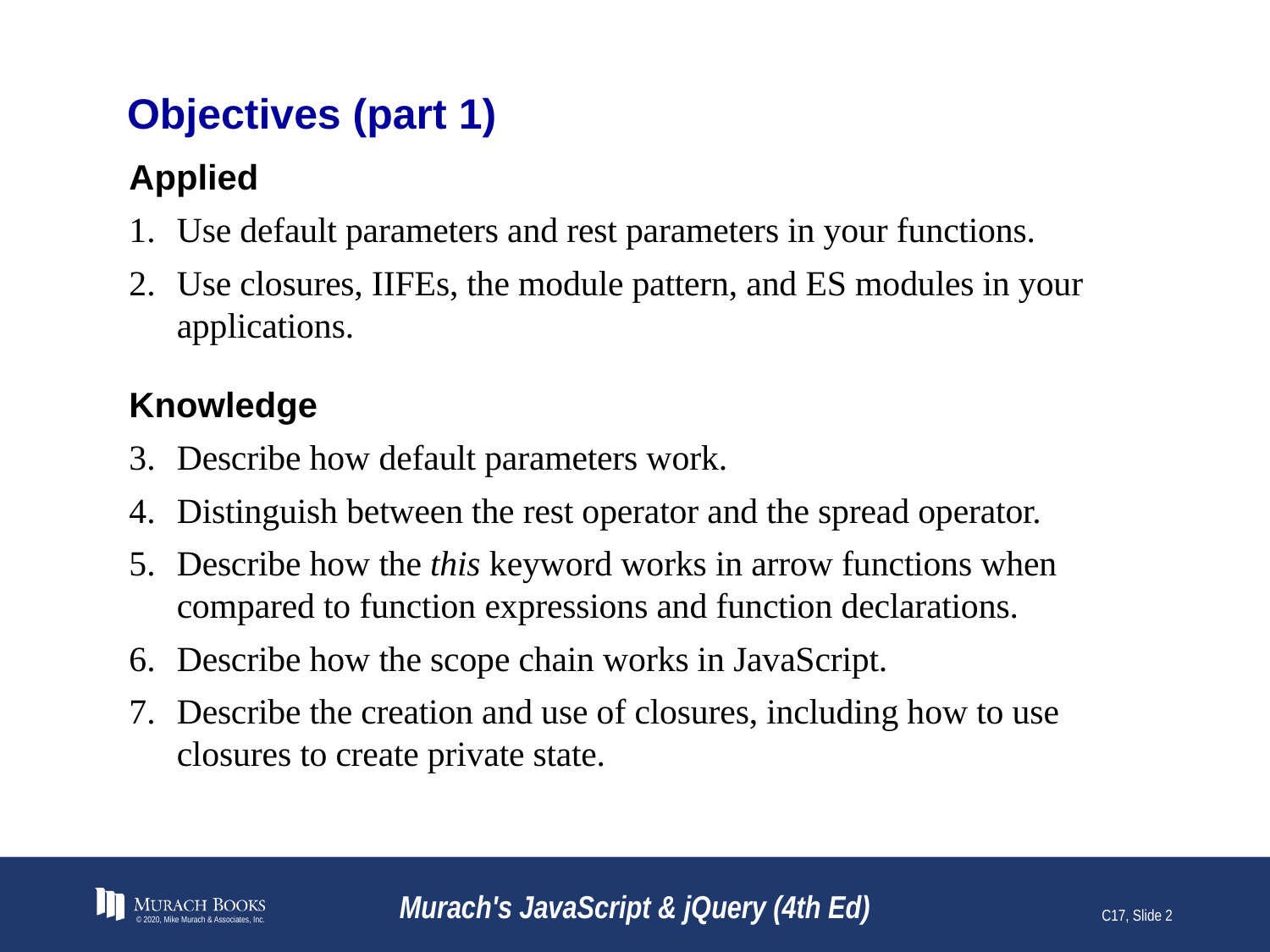

# Objectives (part 1)
Applied
Use default parameters and rest parameters in your functions.
Use closures, IIFEs, the module pattern, and ES modules in your applications.
Knowledge
Describe how default parameters work.
Distinguish between the rest operator and the spread operator.
Describe how the this keyword works in arrow functions when compared to function expressions and function declarations.
Describe how the scope chain works in JavaScript.
Describe the creation and use of closures, including how to use closures to create private state.

© 2020, Mike Murach & Associates, Inc.
Murach's JavaScript & jQuery (4th Ed)

C17, Slide 2